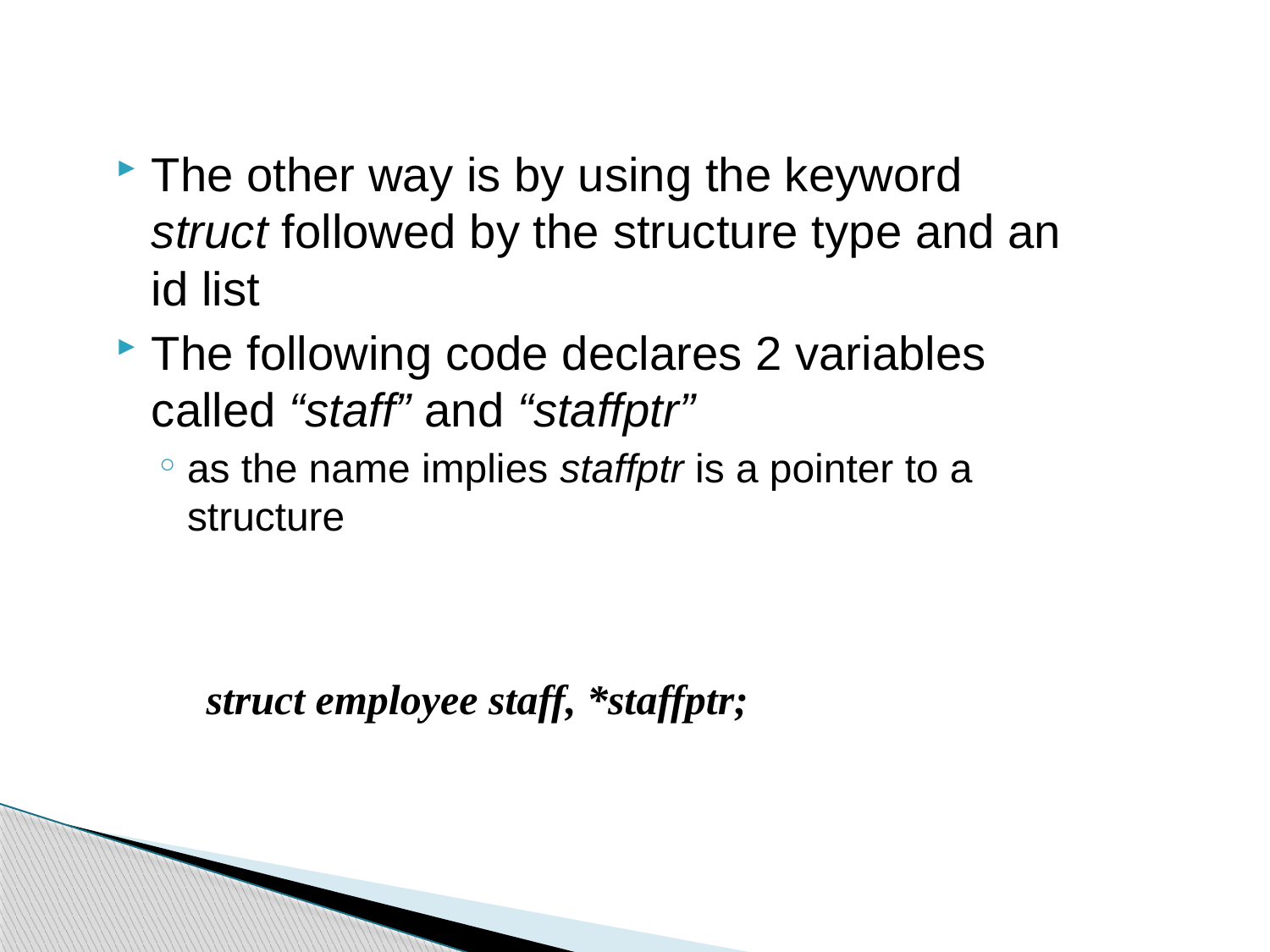

# Structures
The other way is by using the keyword struct followed by the structure type and an id list
The following code declares 2 variables called “staff” and “staffptr”
as the name implies staffptr is a pointer to a structure

struct employee staff, *staffptr;